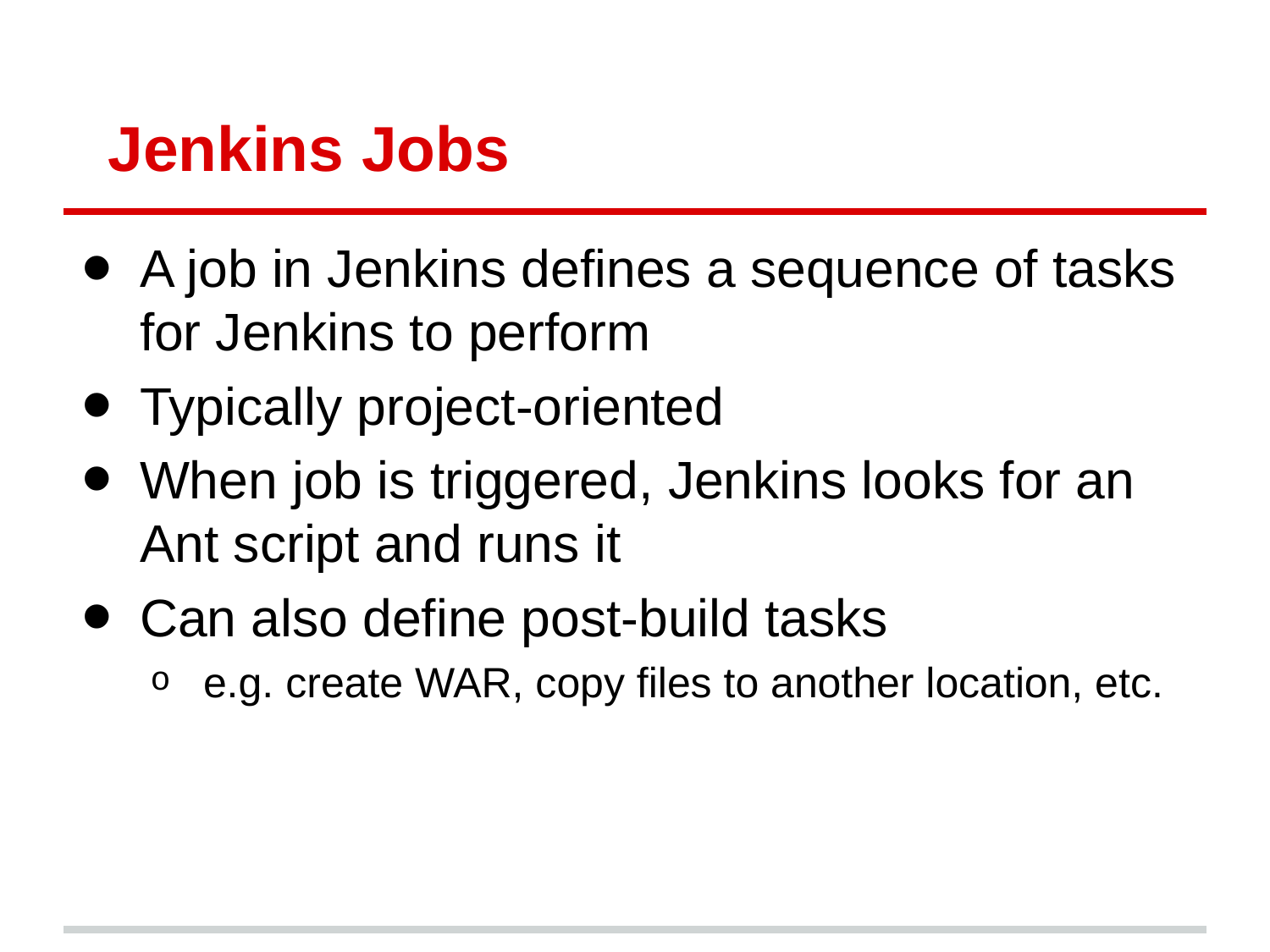

# Jenkins Jobs
A job in Jenkins defines a sequence of tasks for Jenkins to perform
Typically project-oriented
When job is triggered, Jenkins looks for an Ant script and runs it
Can also define post-build tasks
e.g. create WAR, copy files to another location, etc.